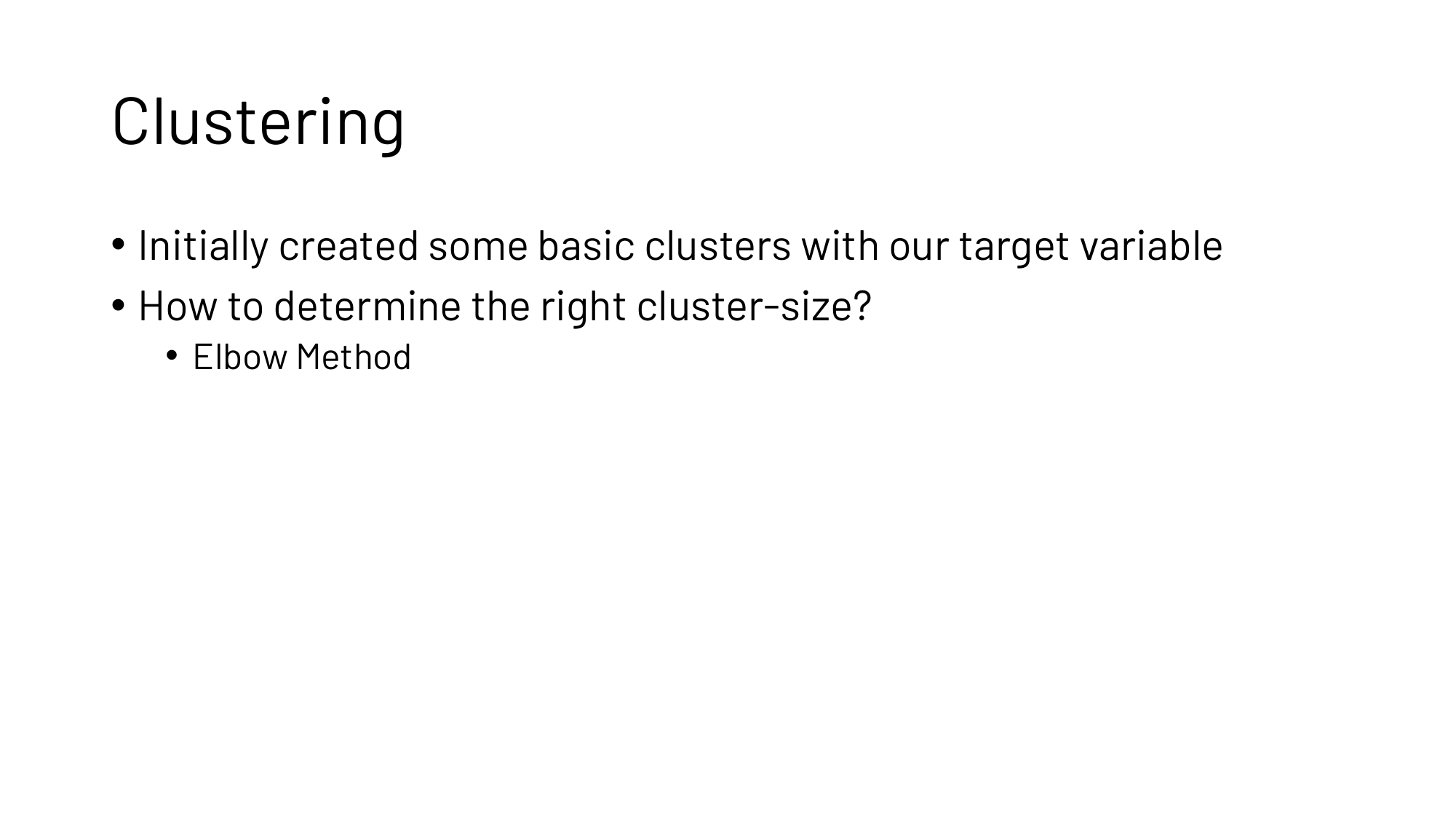

# Clustering
Initially created some basic clusters with our target variable
How to determine the right cluster-size?
Elbow Method